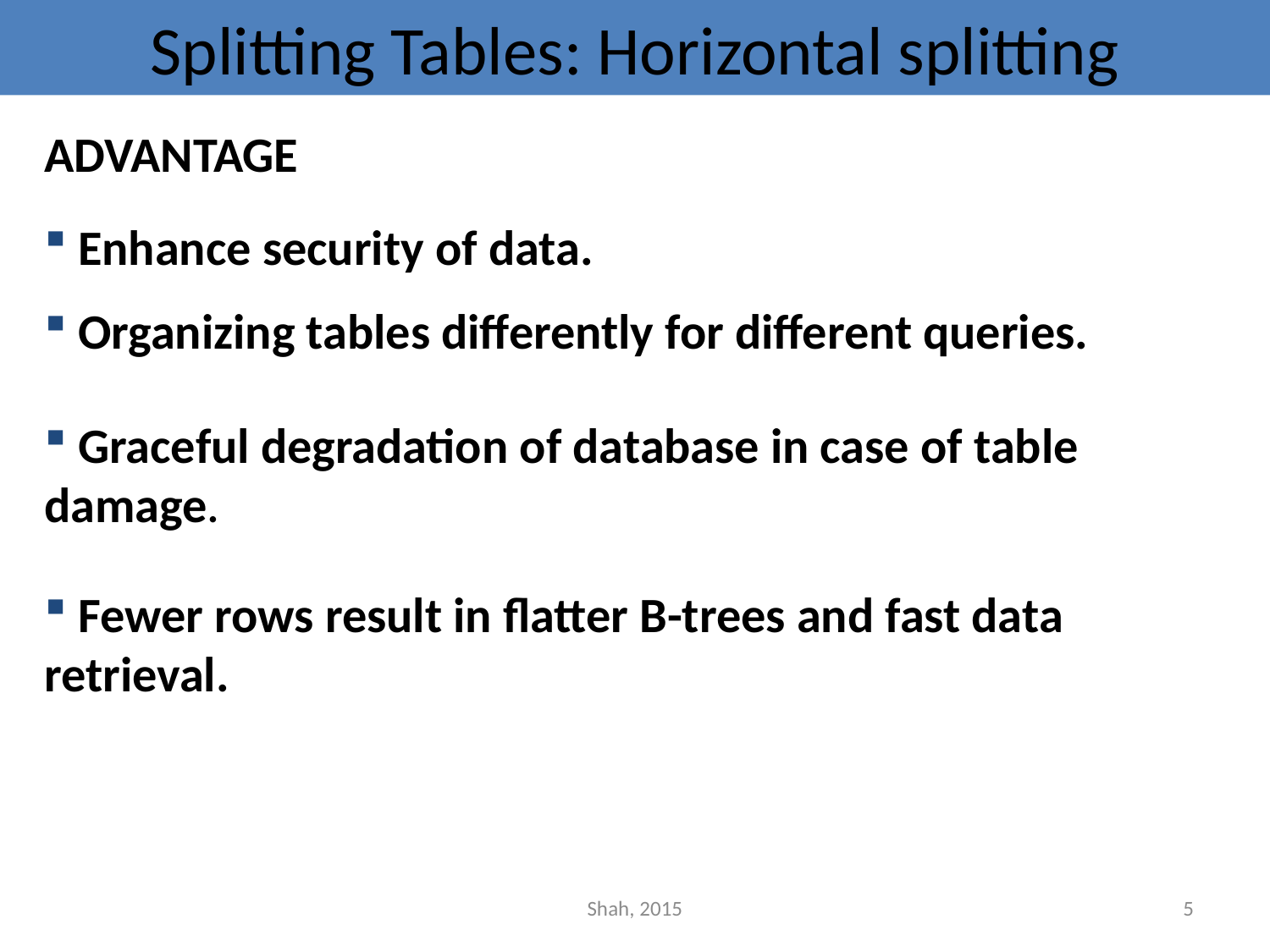

# Splitting Tables: Horizontal splitting
ADVANTAGE

 Enhance security of data.

 Organizing tables differently for different queries.

 Graceful degradation of database in case of table damage.

 Fewer rows result in flatter B-trees and fast data retrieval.

Shah, 2015
5